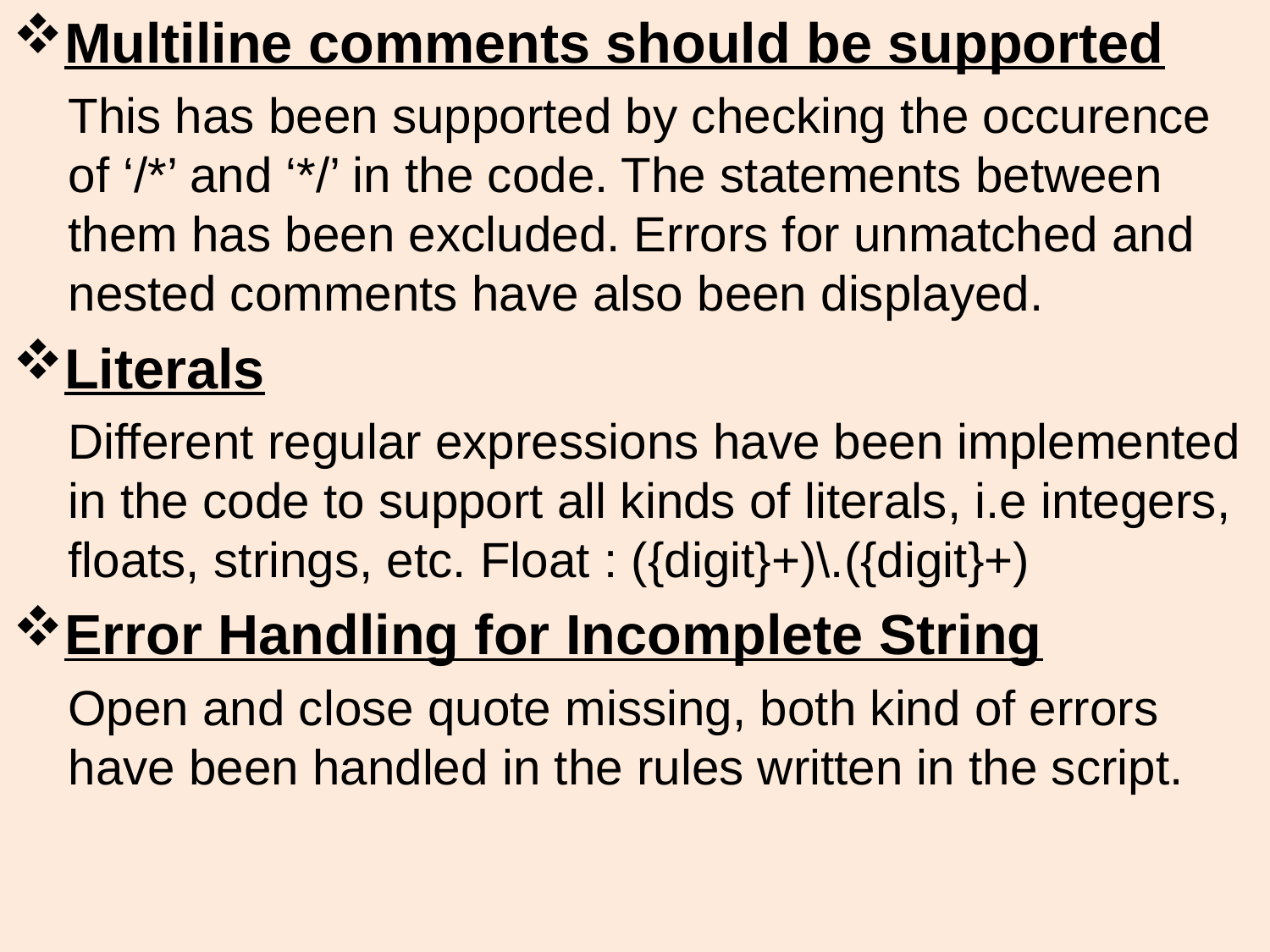

Multiline comments should be supported
This has been supported by checking the occurence of ‘/*’ and ‘*/’ in the code. The statements between them has been excluded. Errors for unmatched and nested comments have also been displayed.
Literals
Different regular expressions have been implemented in the code to support all kinds of literals, i.e integers, floats, strings, etc. Float : ({digit}+)\.({digit}+)
Error Handling for Incomplete String
Open and close quote missing, both kind of errors have been handled in the rules written in the script.